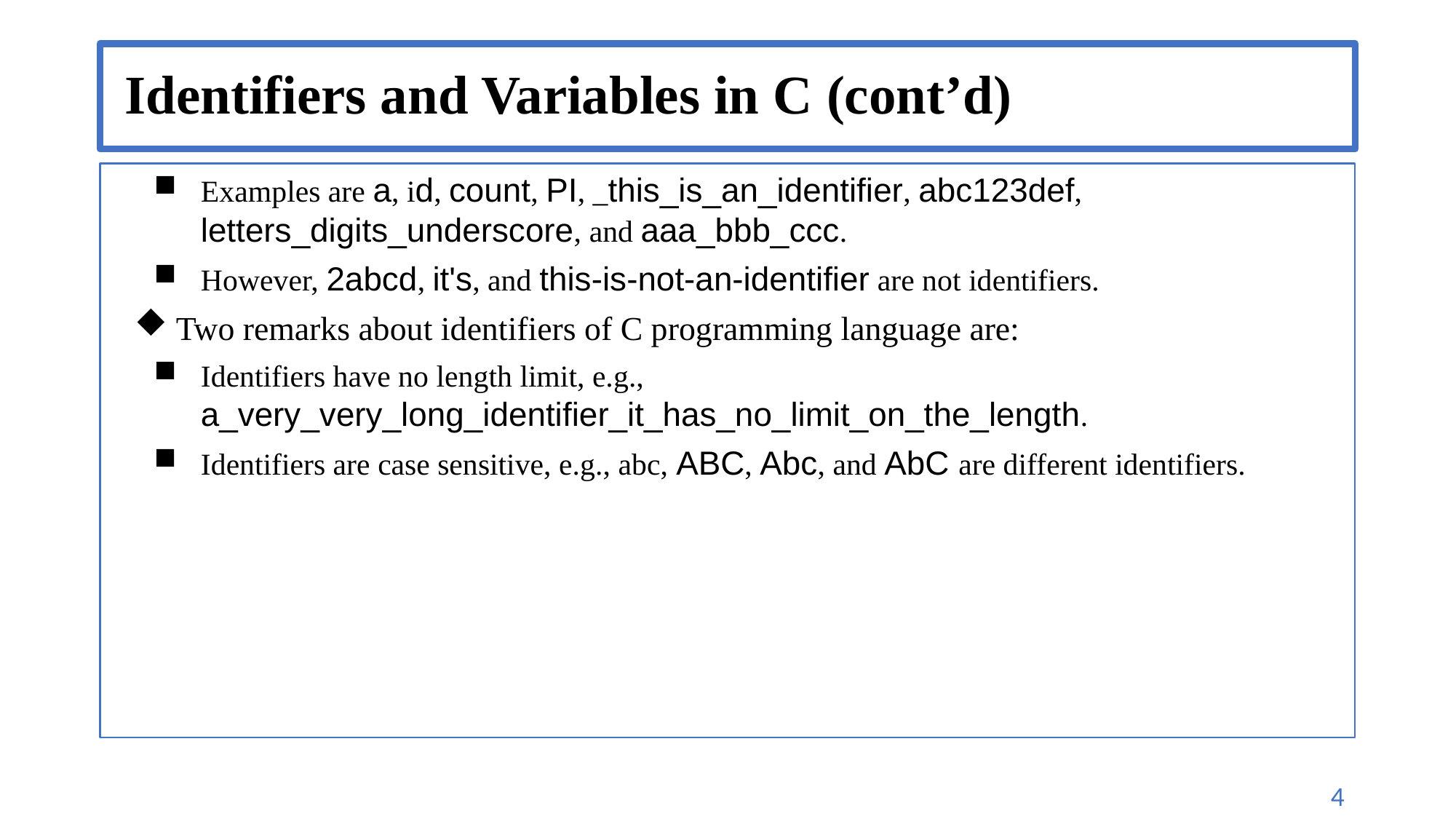

# Identifiers and Variables in C (cont’d)
Examples are a, id, count, PI, _this_is_an_identifier, abc123def, letters_digits_underscore, and aaa_bbb_ccc.
However, 2abcd, it's, and this-is-not-an-identifier are not identifiers.
Two remarks about identifiers of C programming language are:
Identifiers have no length limit, e.g., a_very_very_long_identifier_it_has_no_limit_on_the_length.
Identifiers are case sensitive, e.g., abc, ABC, Abc, and AbC are different identifiers.